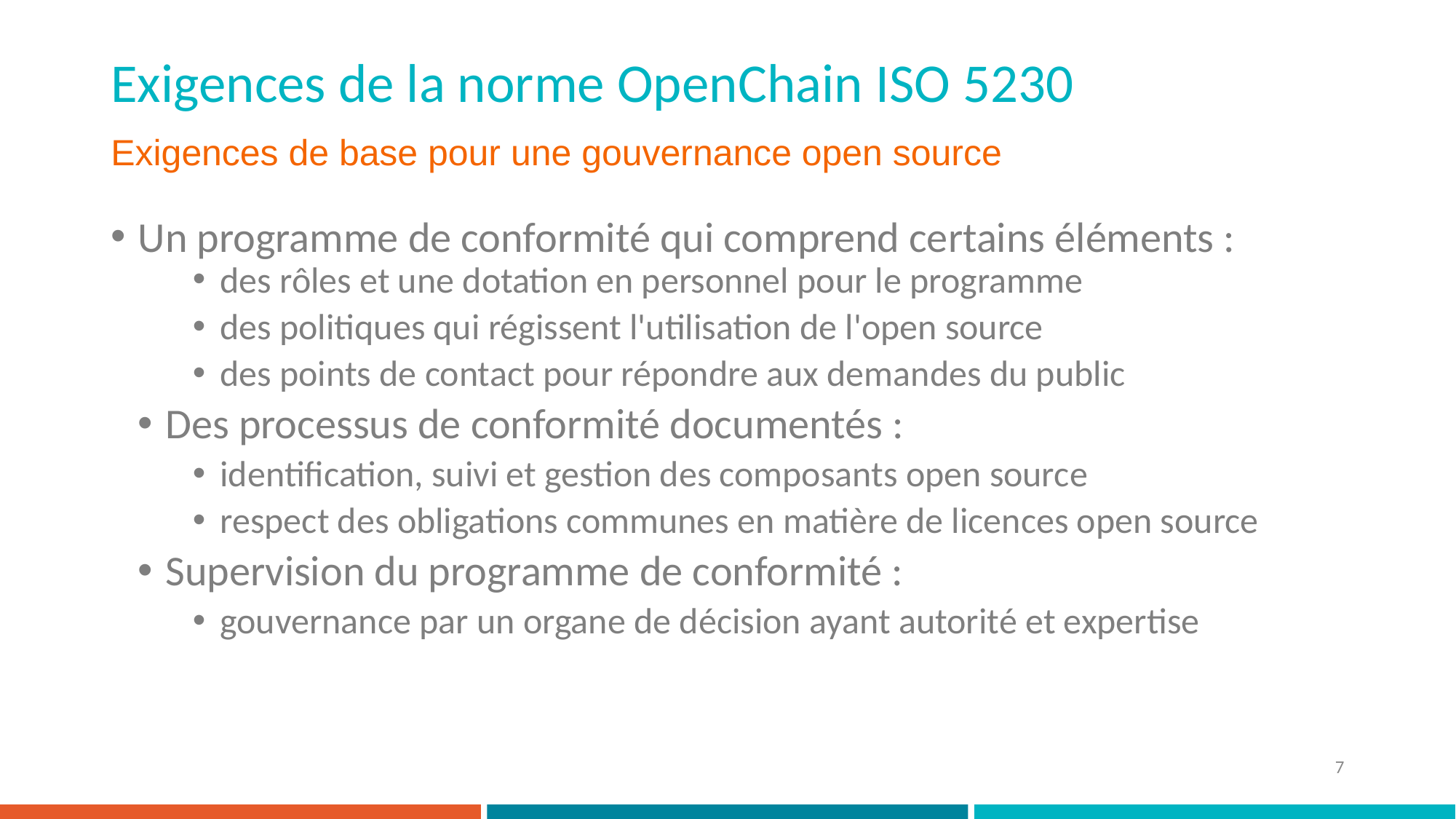

# Exigences de la norme OpenChain ISO 5230
Exigences de base pour une gouvernance open source
Un programme de conformité qui comprend certains éléments :
des rôles et une dotation en personnel pour le programme
des politiques qui régissent l'utilisation de l'open source
des points de contact pour répondre aux demandes du public
Des processus de conformité documentés :
identification, suivi et gestion des composants open source
respect des obligations communes en matière de licences open source
Supervision du programme de conformité :
gouvernance par un organe de décision ayant autorité et expertise
7